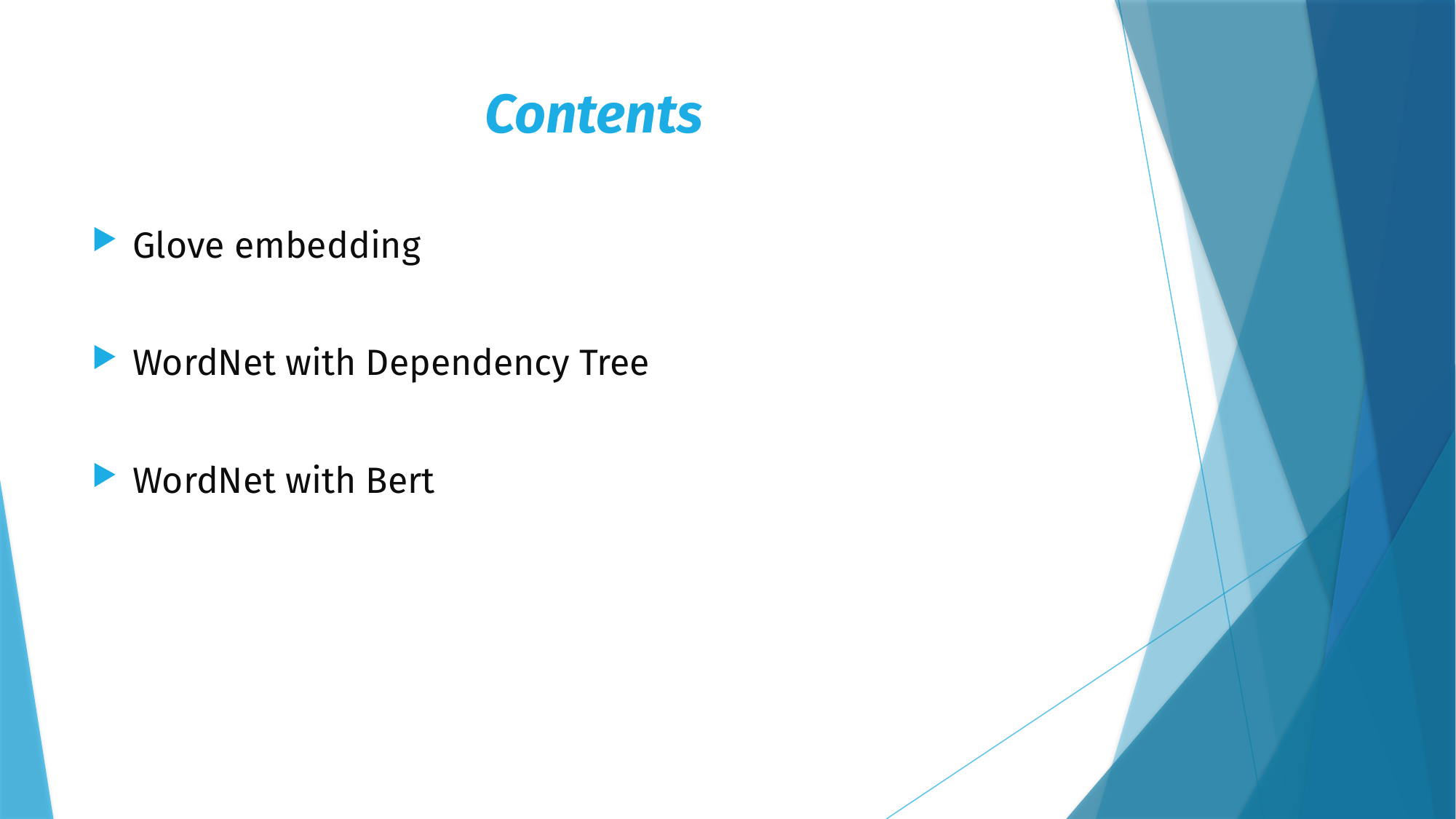

# Contents
Glove embedding

WordNet with Dependency Tree

WordNet with Bert